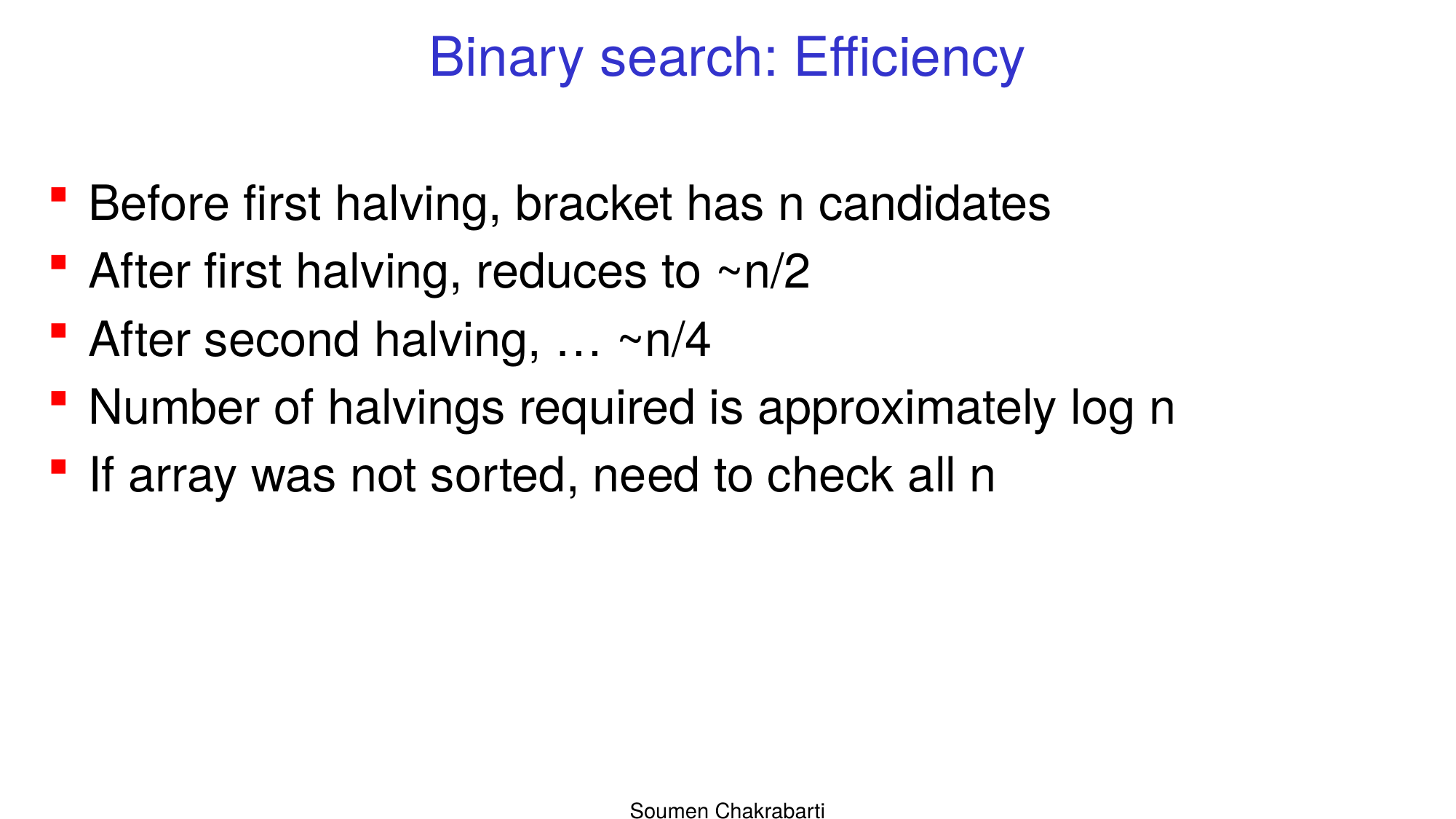

# Binary search: Efficiency
Before first halving, bracket has n candidates
After first halving, reduces to ~n/2
After second halving, … ~n/4
Number of halvings required is approximately log n
If array was not sorted, need to check all n
Soumen Chakrabarti